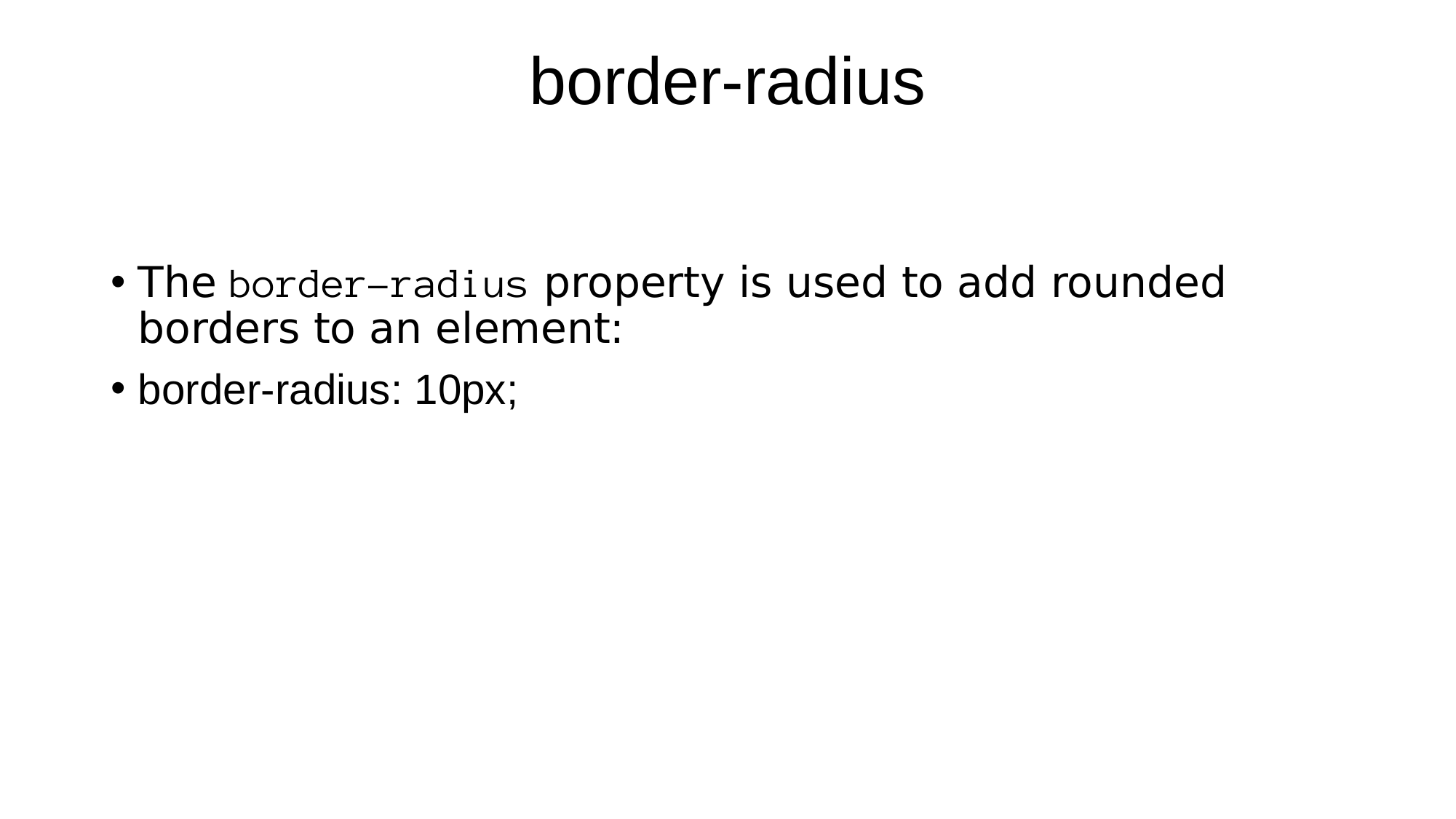

# border-radius
The border-radius property is used to add rounded borders to an element:
border-radius: 10px;